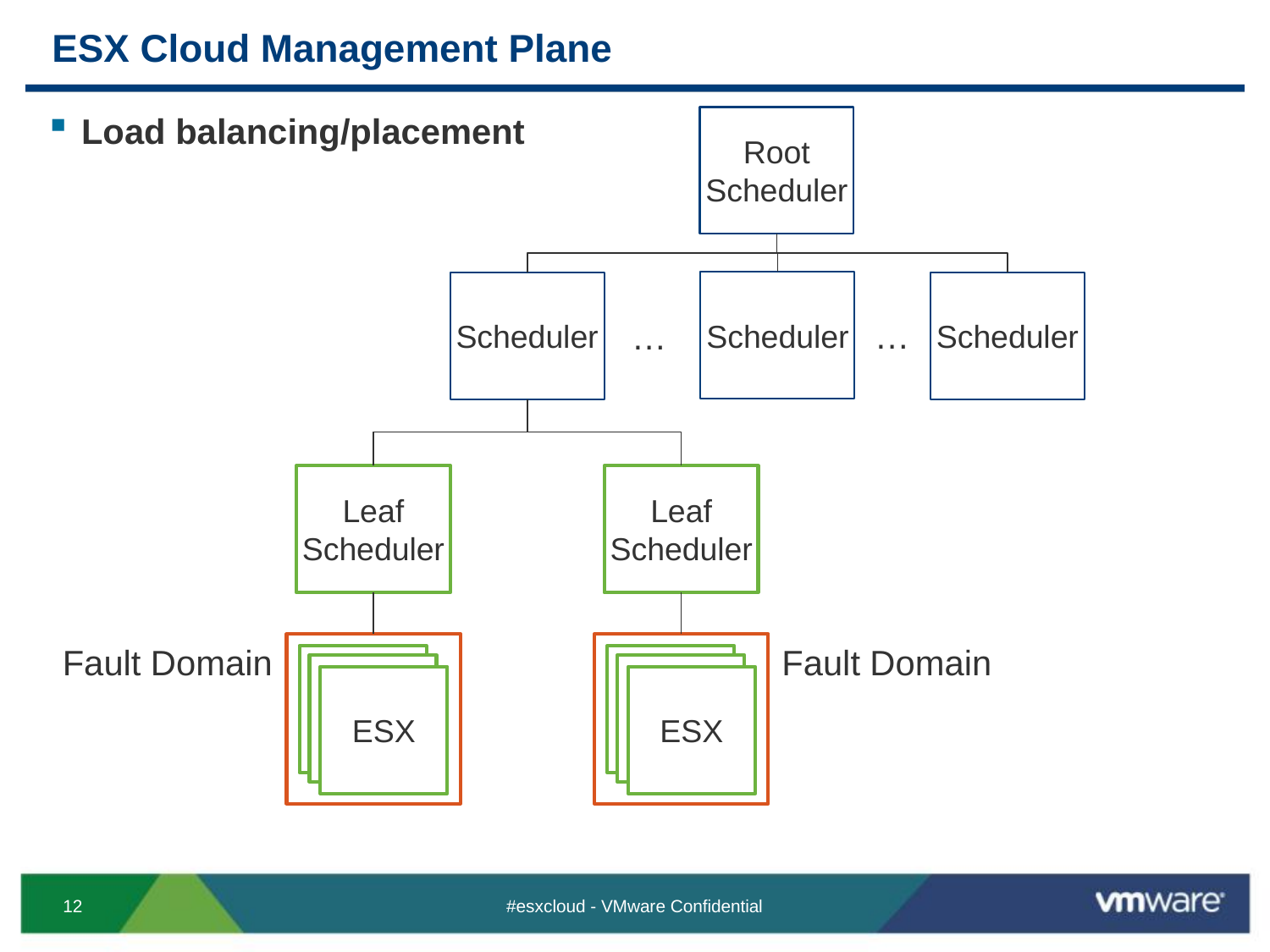

# ESX Cloud Management Plane
Root
Scheduler
Load balancing/placement
Scheduler
Scheduler
Scheduler
…
…
Leaf
Scheduler
Leaf
Scheduler
Fault Domain

Fault Domain
ESX
ESX
ESX
ESX
ESX
ESX
#esxcloud - VMware Confidential